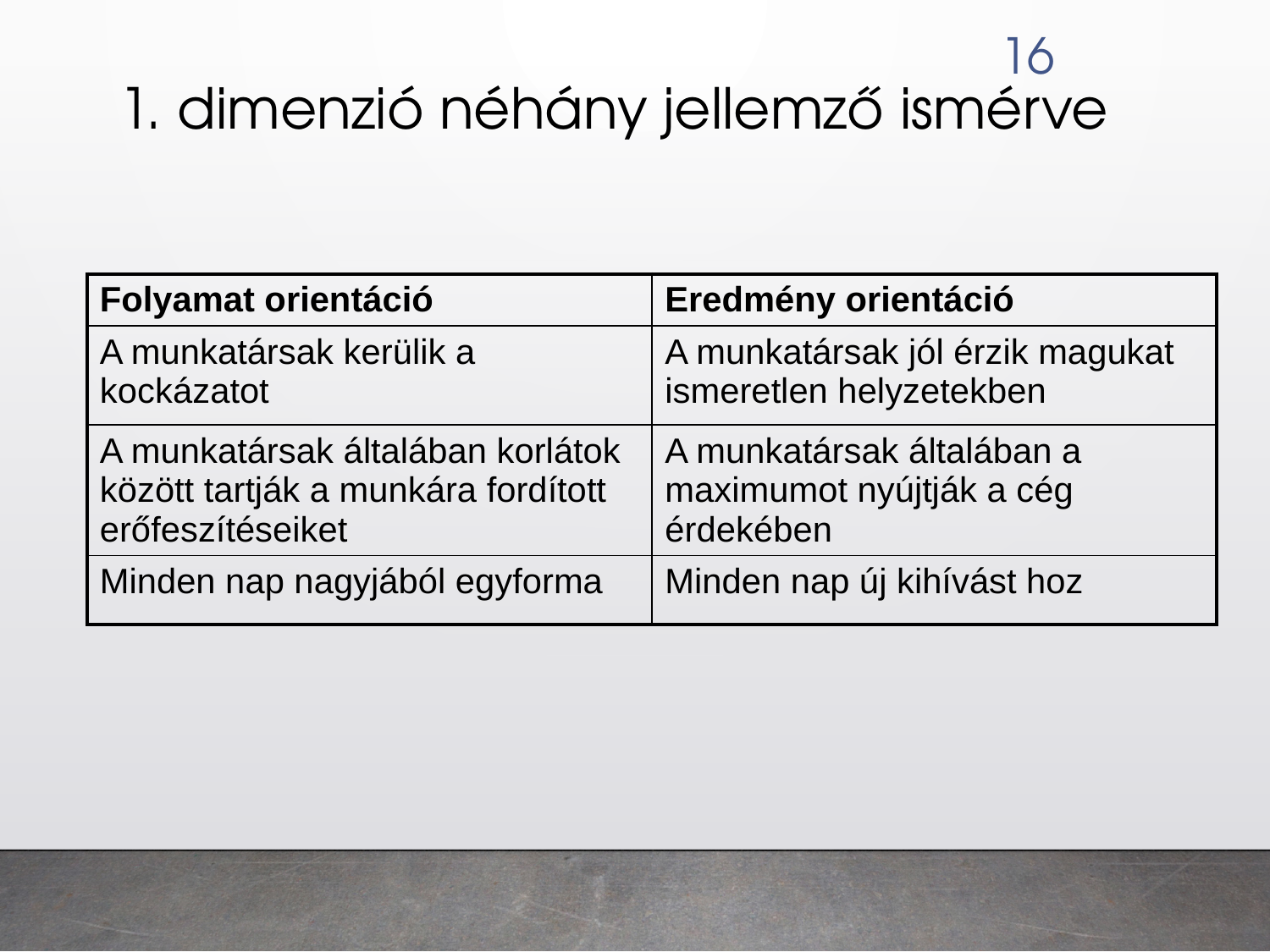

16
# 1. dimenzió néhány jellemző ismérve
| Folyamat orientáció | Eredmény orientáció |
| --- | --- |
| A munkatársak kerülik a kockázatot | A munkatársak jól érzik magukat ismeretlen helyzetekben |
| A munkatársak általában korlátok között tartják a munkára fordított erőfeszítéseiket | A munkatársak általában a maximumot nyújtják a cég érdekében |
| Minden nap nagyjából egyforma | Minden nap új kihívást hoz |